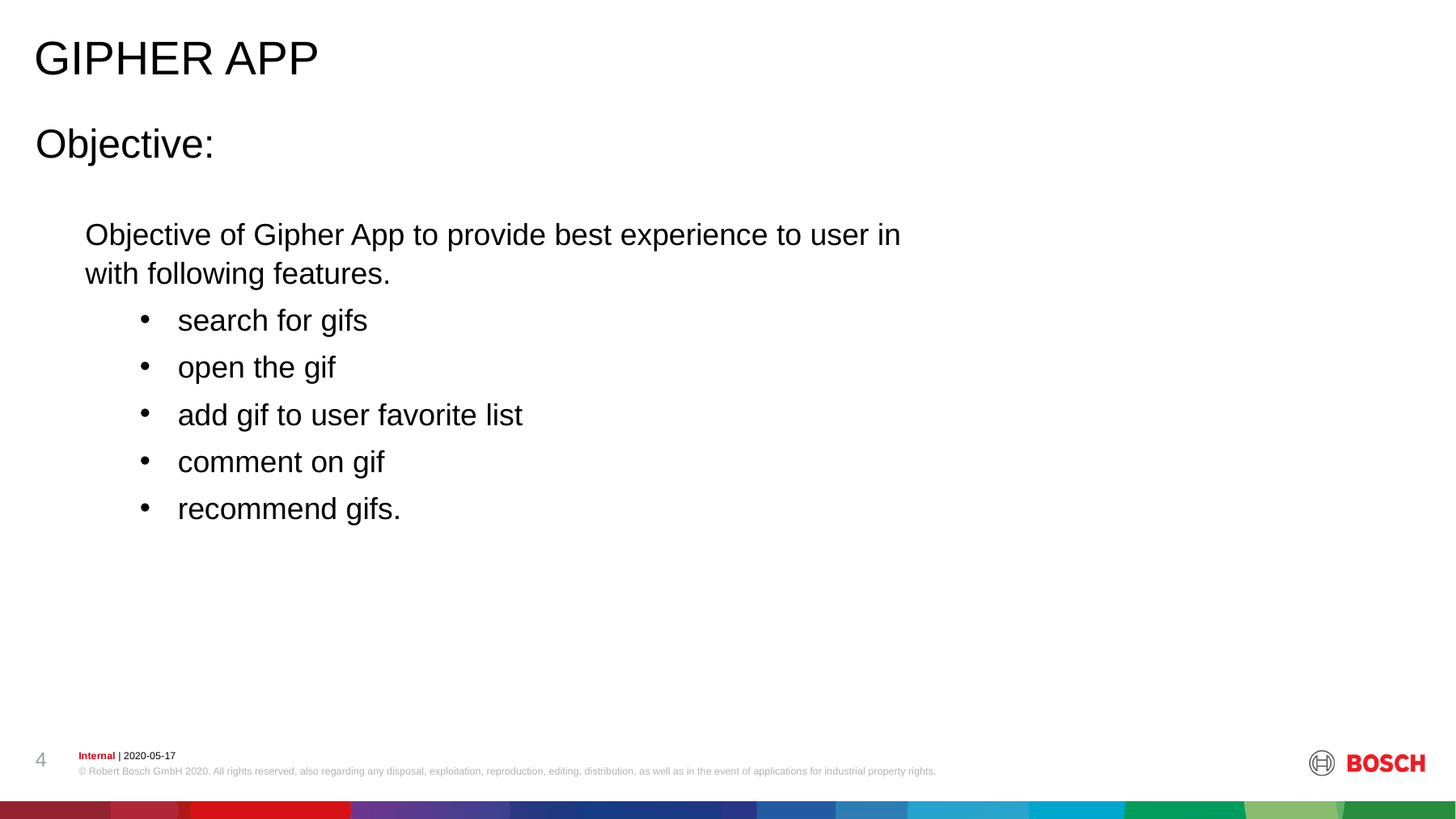

GIPHER APP
Objective:
Objective of Gipher App to provide best experience to user in with following features.
search for gifs
open the gif
add gif to user favorite list
comment on gif
recommend gifs.
4